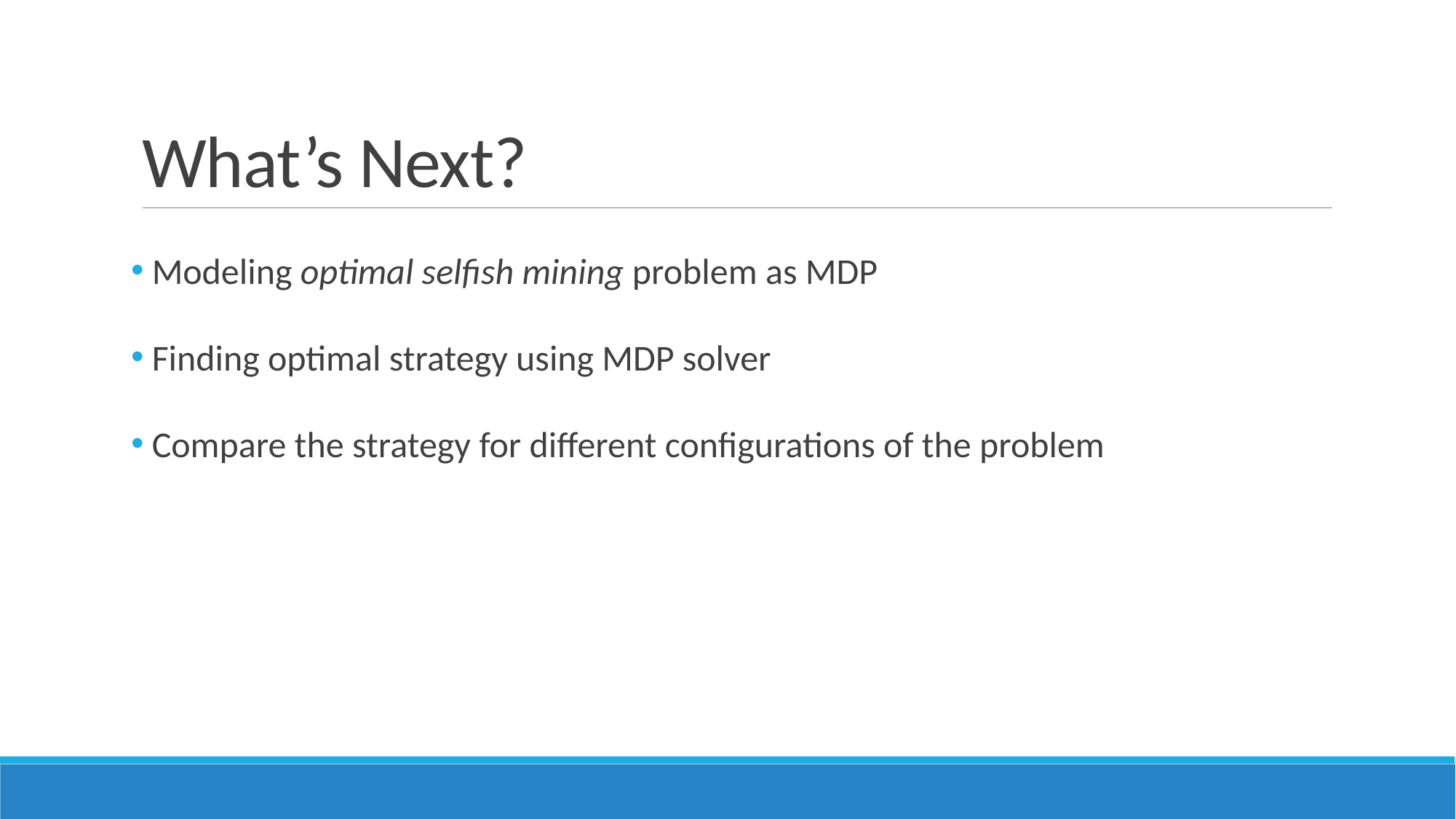

# What’s Next?
 Modeling optimal selfish mining problem as MDP
 Finding optimal strategy using MDP solver
 Compare the strategy for different configurations of the problem